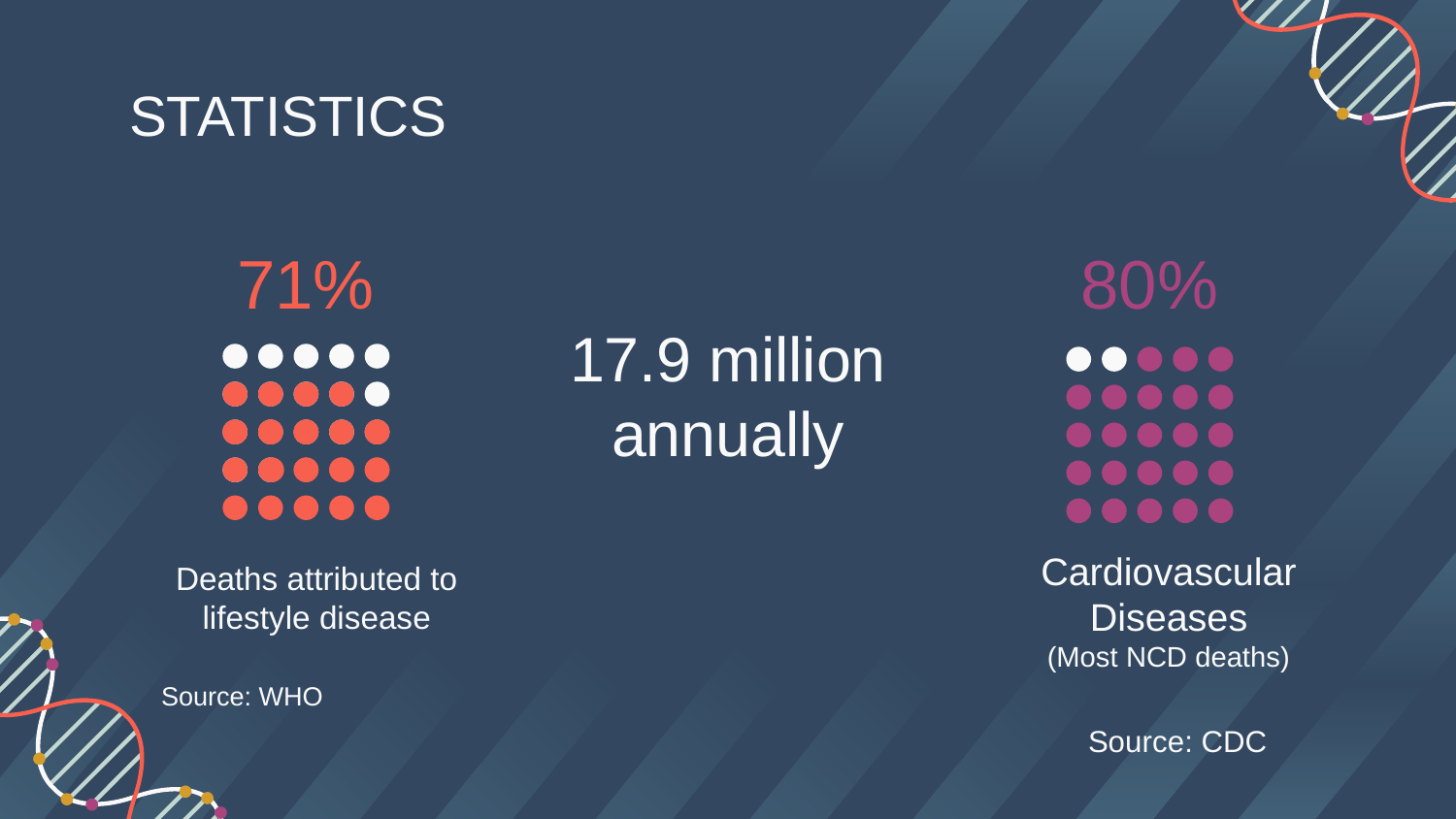

STATISTICS
# 71%
80%

17.9 million annually

Deaths attributed to lifestyle disease
Cardiovascular
Diseases
(Most NCD deaths)
Source: WHO
Source: CDC